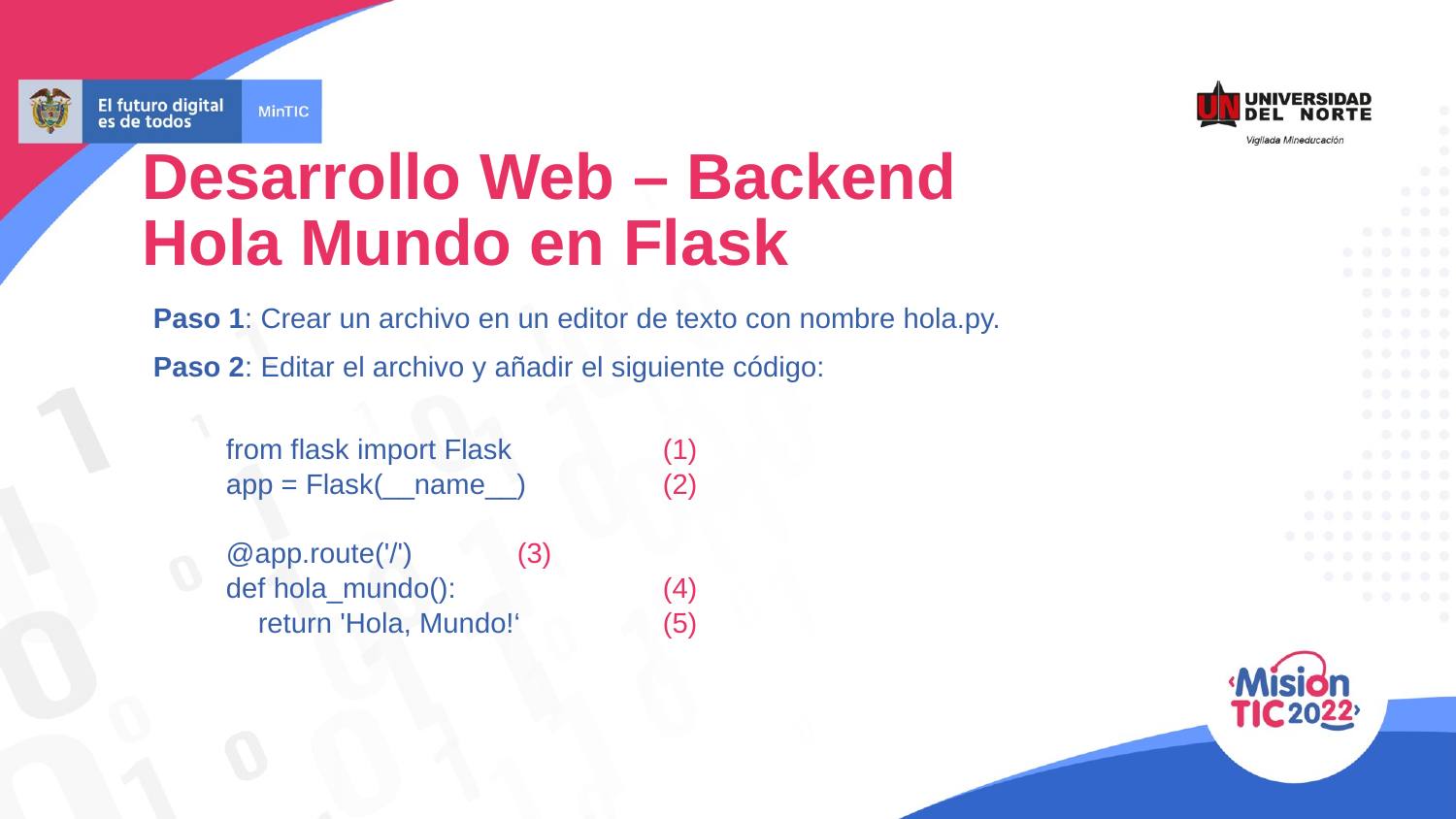

Desarrollo Web – Backend
Hola Mundo en Flask
Paso 1: Crear un archivo en un editor de texto con nombre hola.py.
Paso 2: Editar el archivo y añadir el siguiente código:

from flask import Flask  	(1)
app = Flask(__name__)    	(2)

@app.route('/')          	(3)
def hola_mundo():        	(4)
    return 'Hola, Mundo!‘	(5)